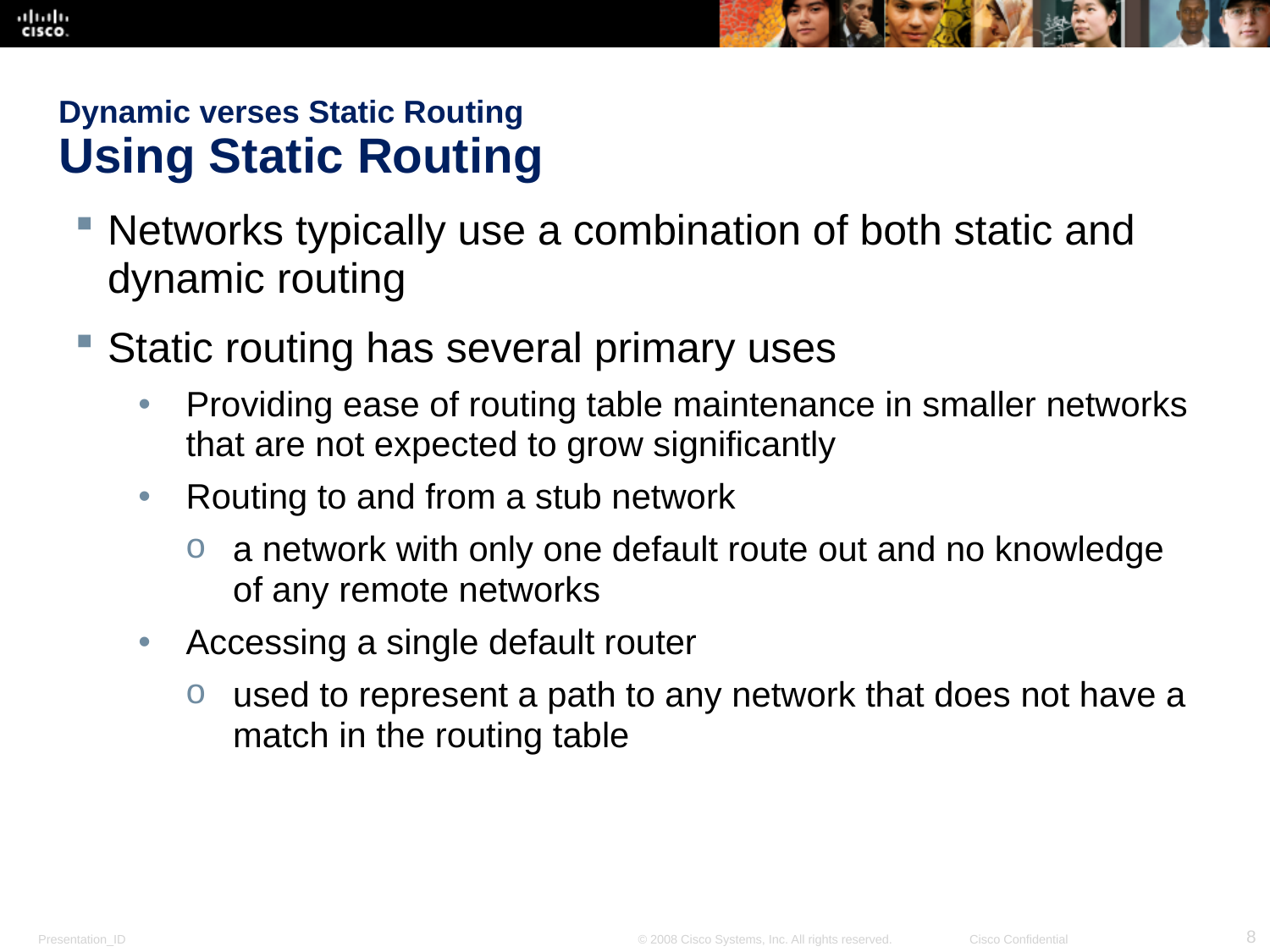

# Dynamic verses Static Routing Using Static Routing
Networks typically use a combination of both static and dynamic routing
Static routing has several primary uses
Providing ease of routing table maintenance in smaller networks that are not expected to grow significantly
Routing to and from a stub network
a network with only one default route out and no knowledge of any remote networks
Accessing a single default router
used to represent a path to any network that does not have a match in the routing table